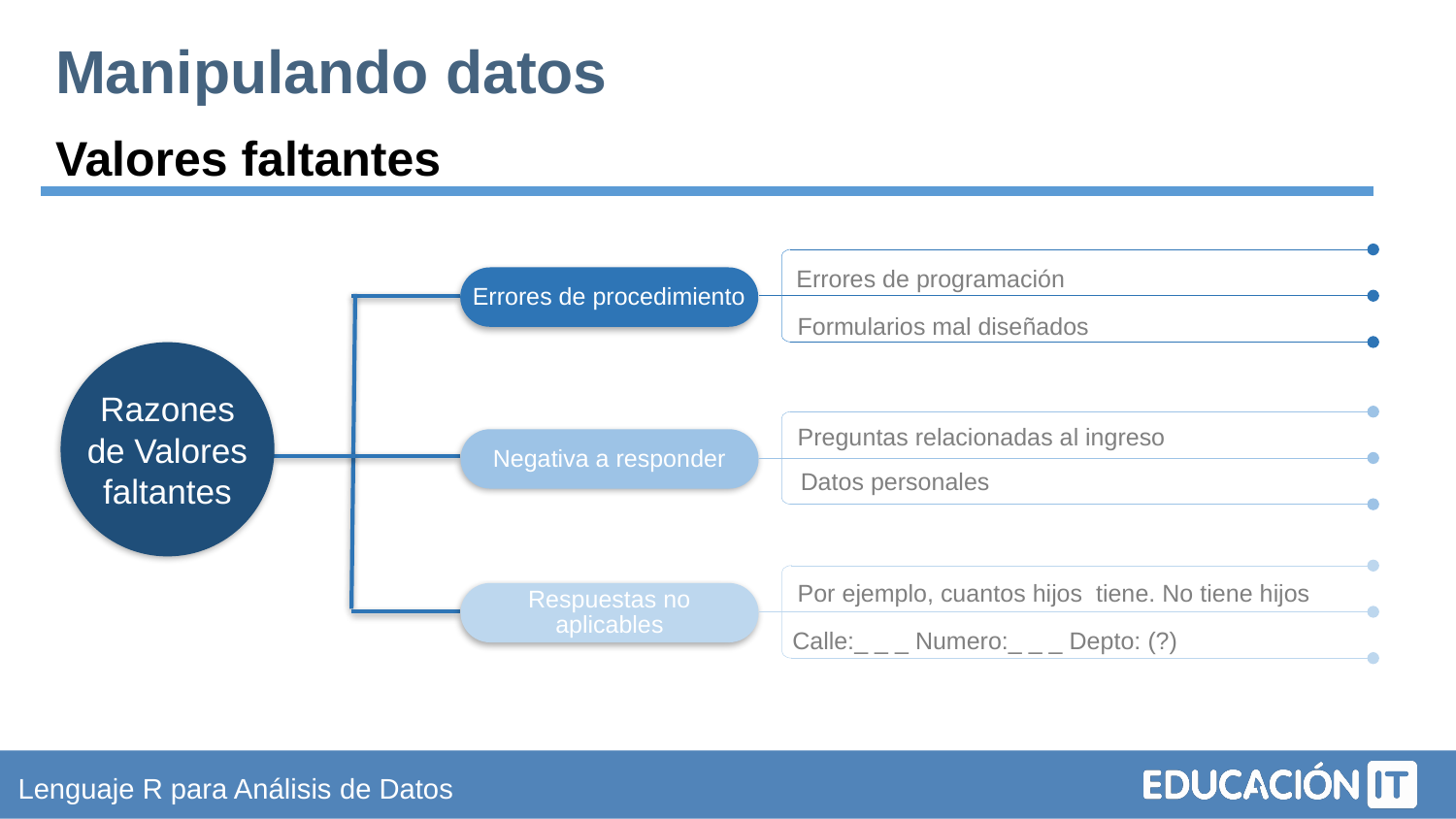

Manipulando datos
Valores faltantes
Errores de programación

Errores de procedimiento
Formularios mal diseñados
Razones de Valores faltantes
Preguntas relacionadas al ingreso

Negativa a responder
Datos personales
Por ejemplo, cuantos hijos  tiene. No tiene hijos

Respuestas no aplicables
Calle:_ _ _ Numero:_ _ _ Depto: (?)